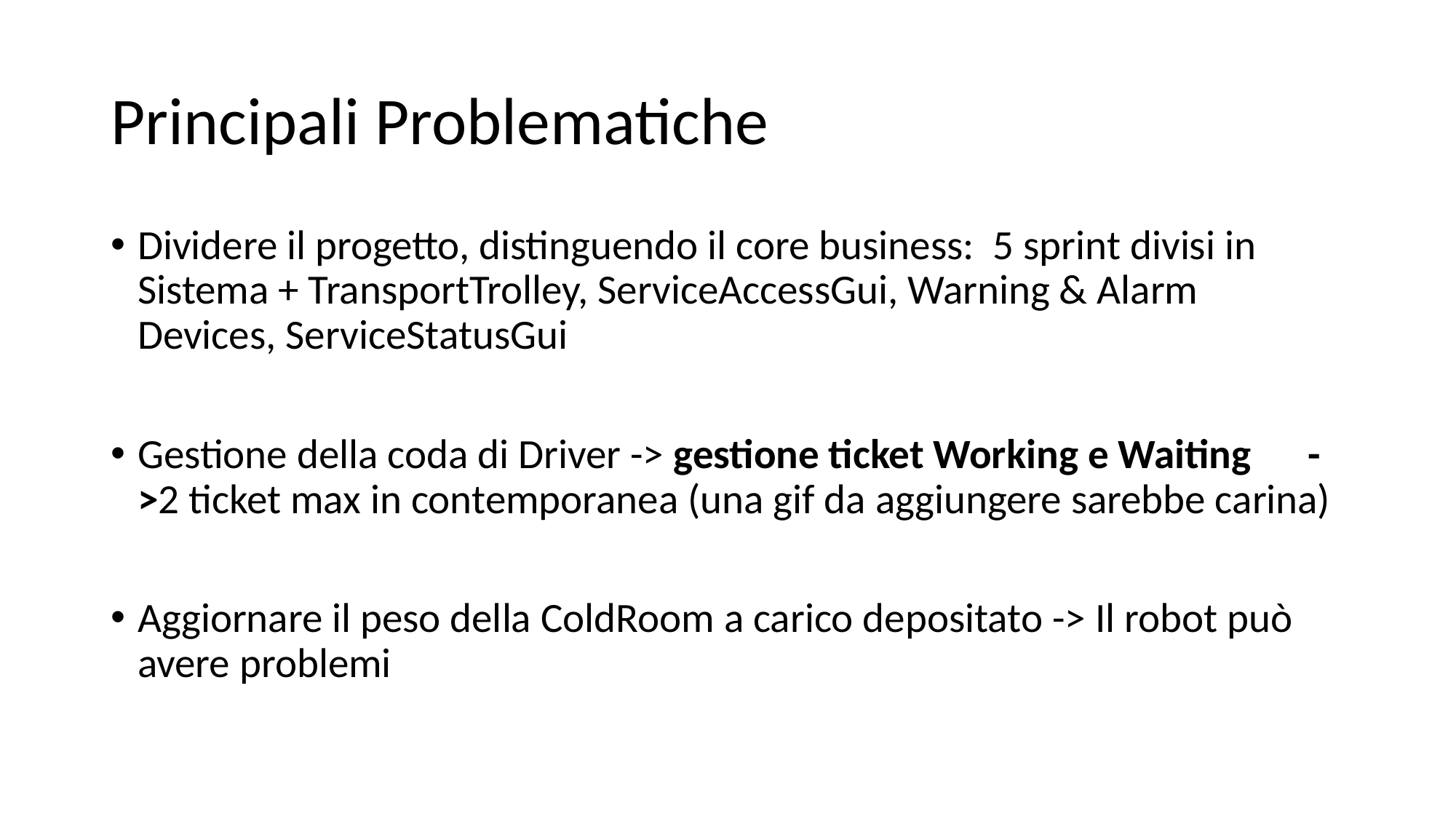

# Principali Problematiche
Dividere il progetto, distinguendo il core business:  5 sprint divisi in Sistema + TransportTrolley, ServiceAccessGui, Warning & Alarm Devices, ServiceStatusGui

Gestione della coda di Driver -> gestione ticket Working e Waiting      ->2 ticket max in contemporanea (una gif da aggiungere sarebbe carina)

Aggiornare il peso della ColdRoom a carico depositato -> Il robot può avere problemi